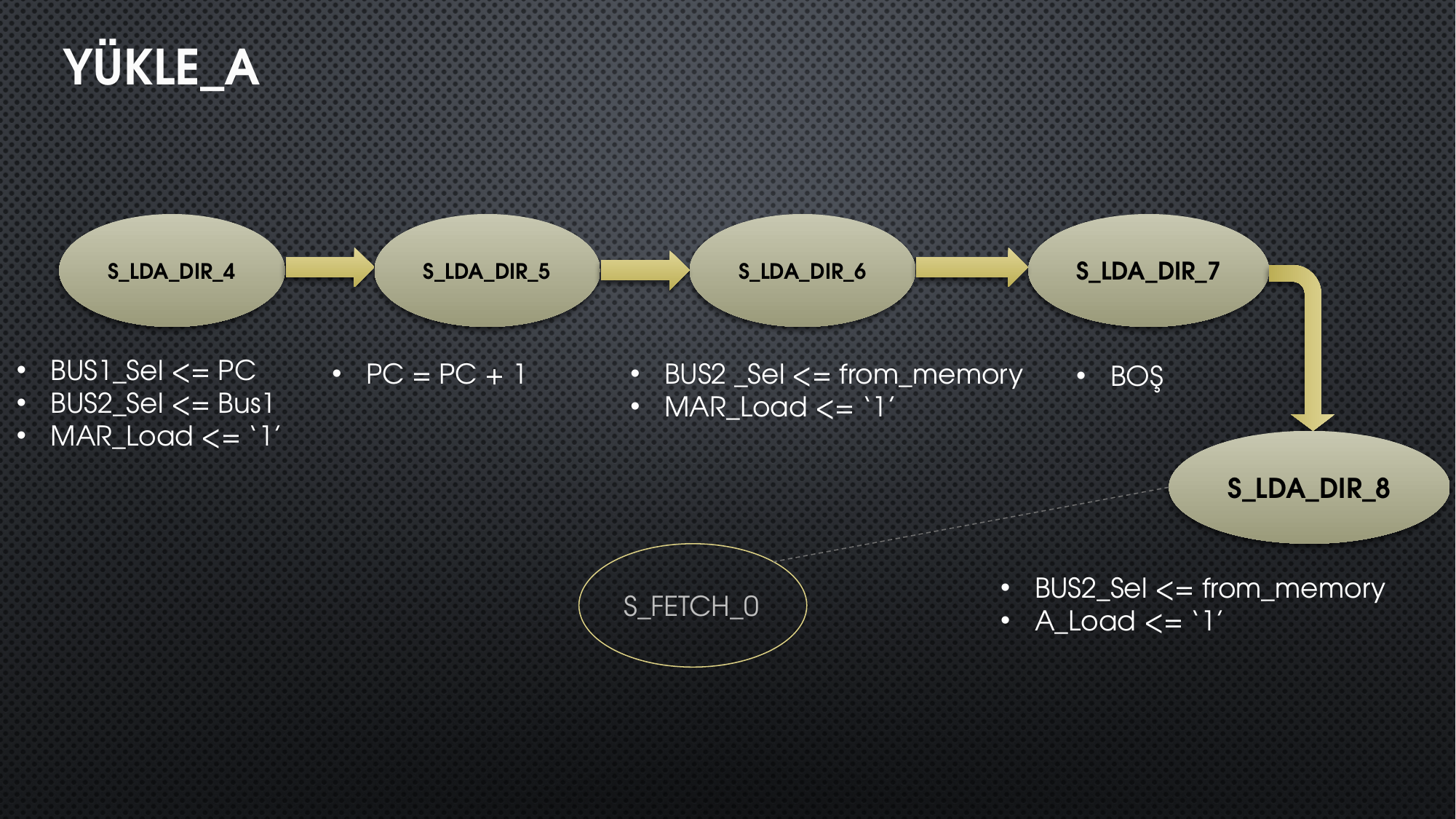

YÜKLE_A
S_LDA_DIR_5
S_LDA_DIR_4
S_LDA_DIR_6
S_LDA_DIR_7

BUS1_Sel <= PC
BUS2_Sel <= Bus1
MAR_Load <= ‘1’
PC = PC + 1

BUS2 _Sel <= from_memory
MAR_Load <= ‘1’

BOŞ

S_LDA_DIR_8

BUS2_Sel <= from_memory
A_Load <= ‘1’
S_FETCH_0